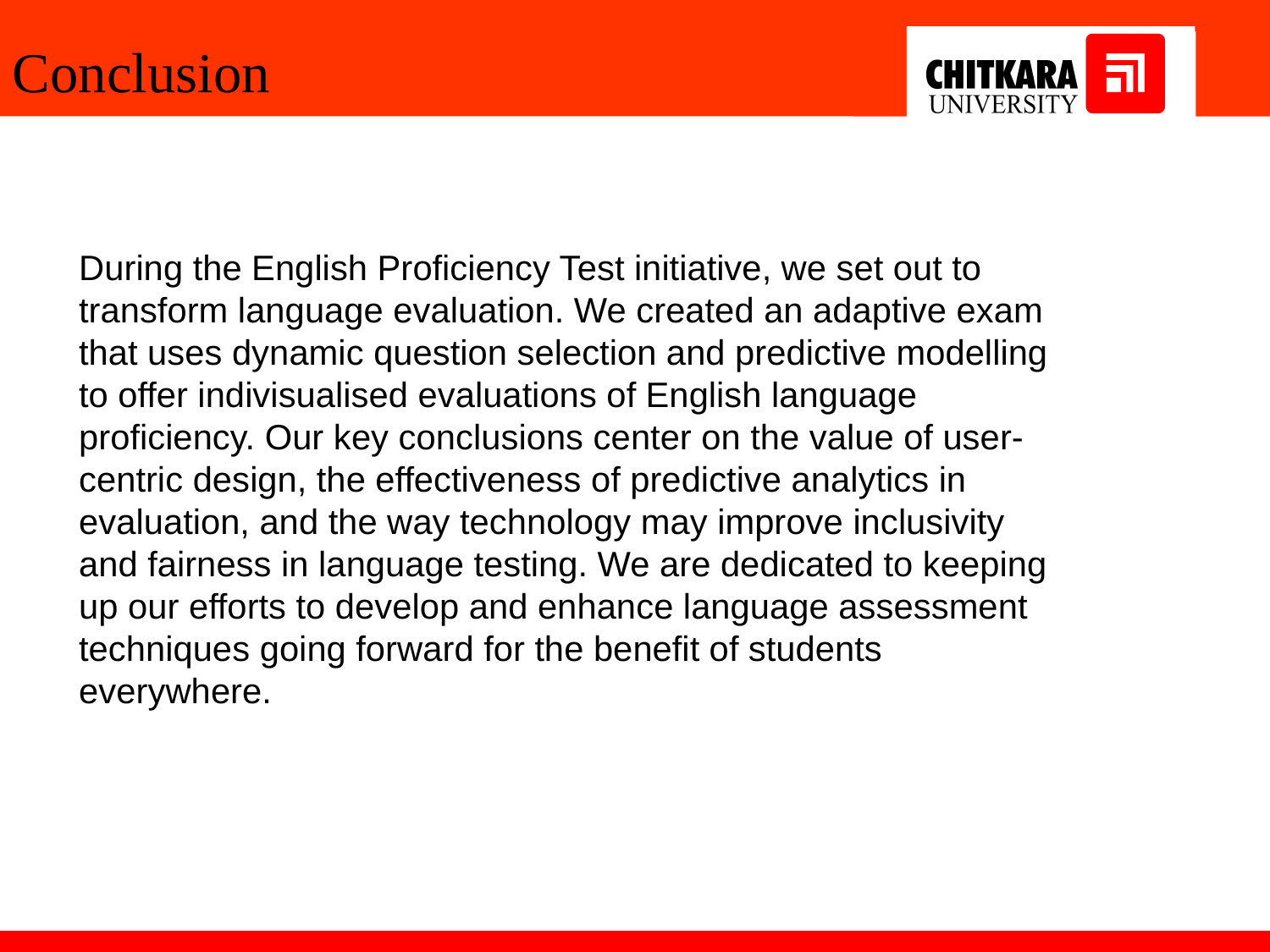

Conclusion
During the English Proficiency Test initiative, we set out to transform language evaluation. We created an adaptive exam that uses dynamic question selection and predictive modelling to offer indivisualised evaluations of English language proficiency. Our key conclusions center on the value of user-centric design, the effectiveness of predictive analytics in evaluation, and the way technology may improve inclusivity and fairness in language testing. We are dedicated to keeping up our efforts to develop and enhance language assessment techniques going forward for the benefit of students everywhere.